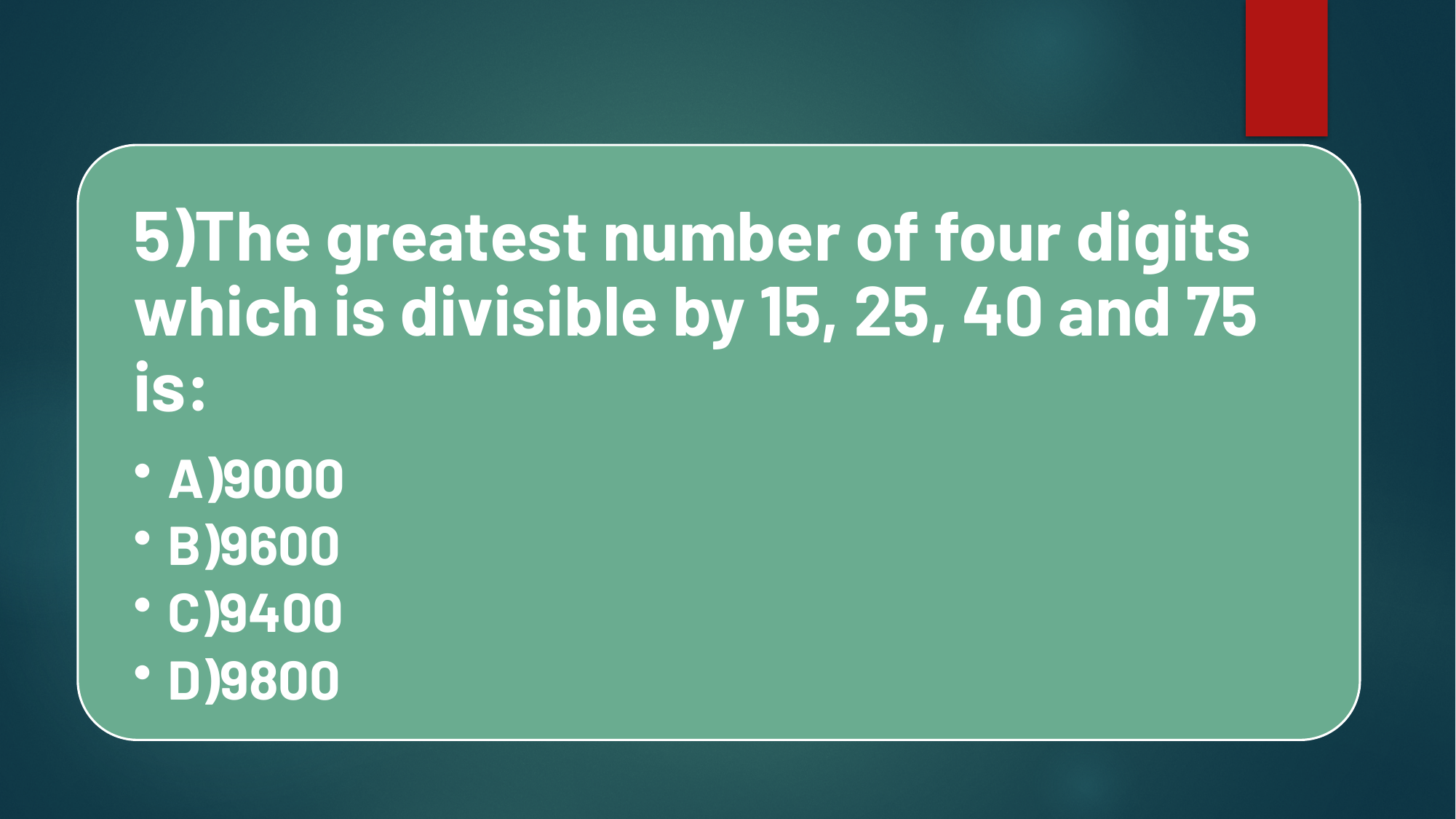

5)The greatest number of four digits which is divisible by 15, 25, 40 and 75 is:
A)9000
B)9600
C)9400
D)9800